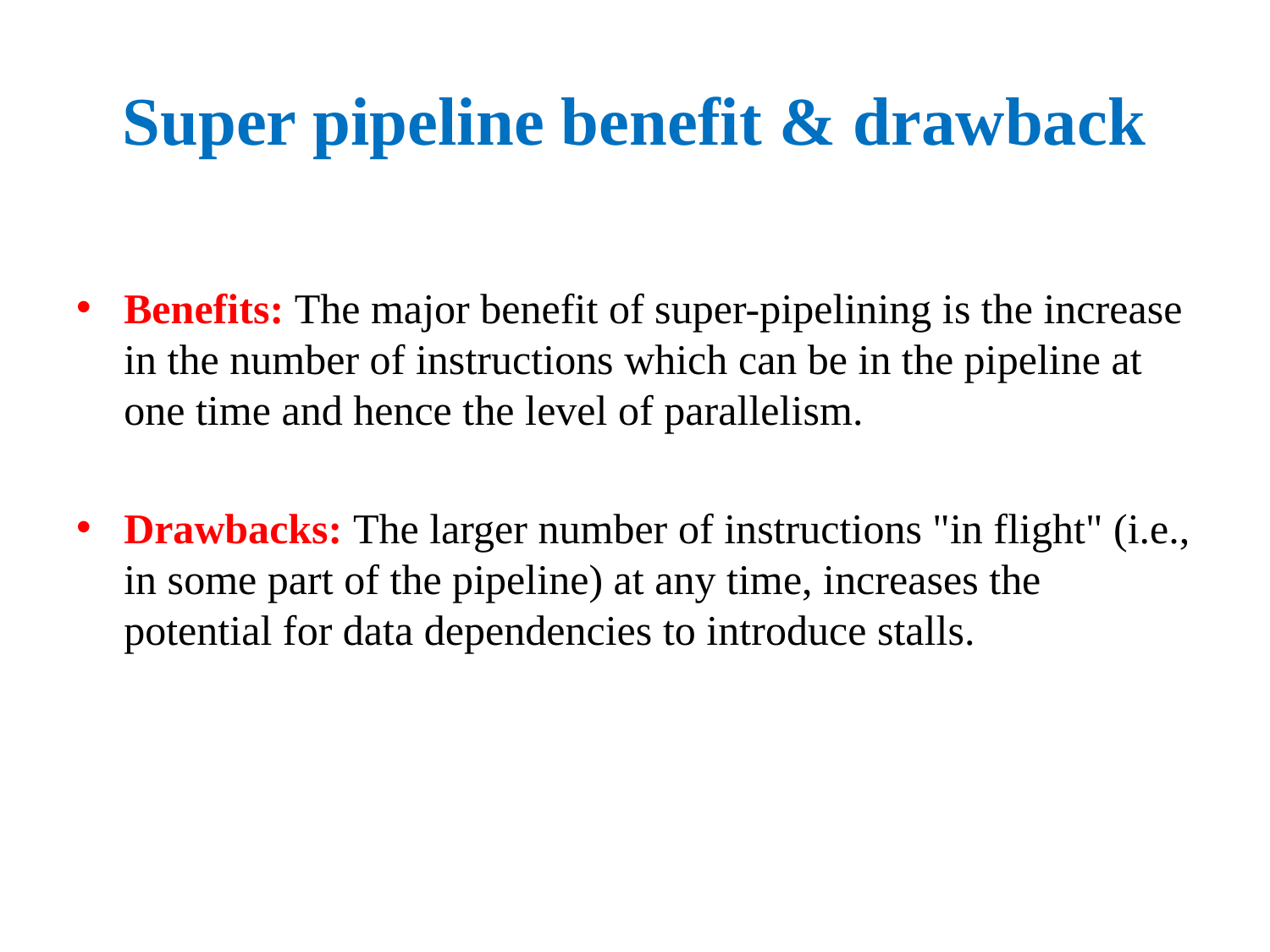

# Super pipeline benefit & drawback
Benefits: The major benefit of super-pipelining is the increase in the number of instructions which can be in the pipeline at one time and hence the level of parallelism.

Drawbacks: The larger number of instructions "in flight" (i.e., in some part of the pipeline) at any time, increases the potential for data dependencies to introduce stalls.